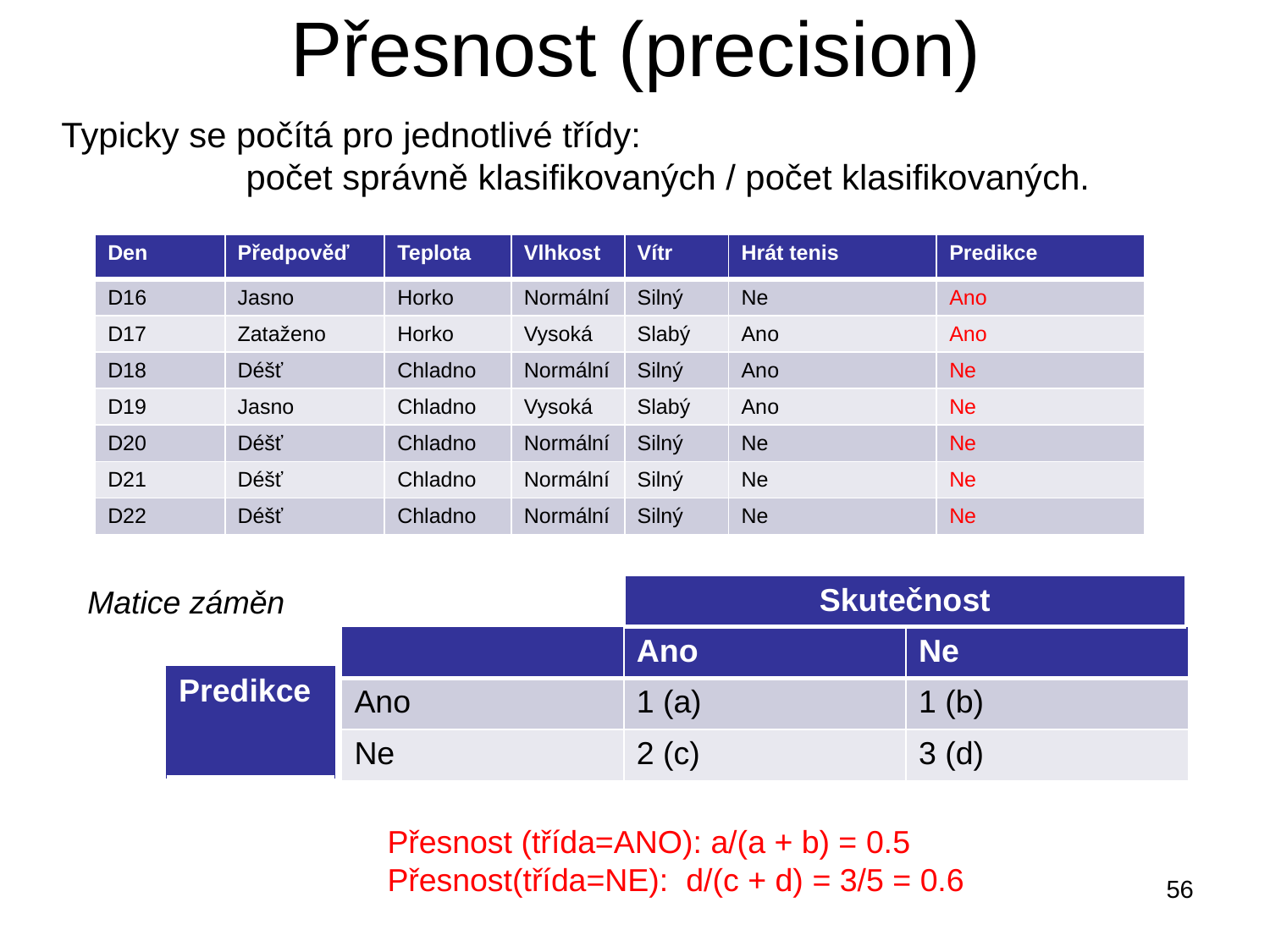

# Přesnost (precision)
Typicky se počítá pro jednotlivé třídy:
                   počet správně klasifikovaných / počet klasifikovaných.

| Den | Předpověď | Teplota | Vlhkost | Vítr | Hrát tenis | Predikce |
| --- | --- | --- | --- | --- | --- | --- |
| D16 | Jasno | Horko | Normální | Silný | Ne | Ano |
| D17 | Zataženo | Horko | Vysoká | Slabý | Ano | Ano |
| D18 | Déšť | Chladno | Normální | Silný | Ano | Ne |
| D19 | Jasno | Chladno | Vysoká | Slabý | Ano | Ne |
| D20 | Déšť | Chladno | Normální | Silný | Ne | Ne |
| D21 | Déšť | Chladno | Normální | Silný | Ne | Ne |
| D22 | Déšť | Chladno | Normální | Silný | Ne | Ne |
Matice záměn
| Skutečnost |
| --- |
|  | Ano | Ne |
| --- | --- | --- |
| Ano | 1 (a) | 1 (b) |
| Ne | 2 (c) | 3 (d) |
| Predikce |
| --- |
Přesnost (třída=ANO): a/(a + b) = 0.5
Přesnost(třída=NE):  d/(c + d) = 3/5 = 0.6
56